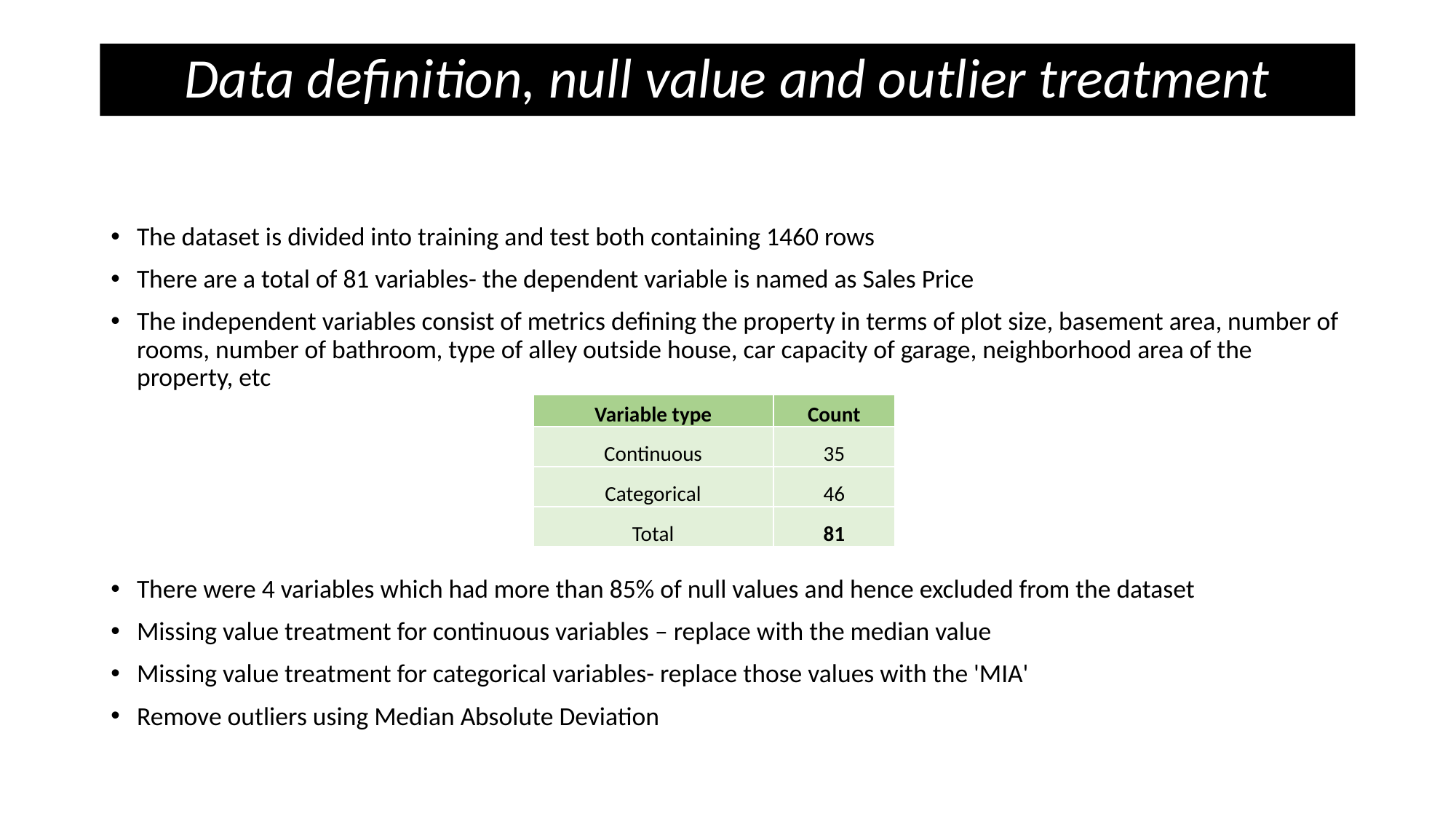

# Data definition, null value and outlier treatment
The dataset is divided into training and test both containing 1460 rows
There are a total of 81 variables- the dependent variable is named as Sales Price
The independent variables consist of metrics defining the property in terms of plot size, basement area, number of rooms, number of bathroom, type of alley outside house, car capacity of garage, neighborhood area of the property, etc

There were 4 variables which had more than 85% of null values and hence excluded from the dataset
Missing value treatment for continuous variables – replace with the median value
Missing value treatment for categorical variables- replace those values with the 'MIA'
Remove outliers using Median Absolute Deviation

| Variable type | Count |
| --- | --- |
| Continuous | 35 |
| Categorical | 46 |
| Total | 81 |